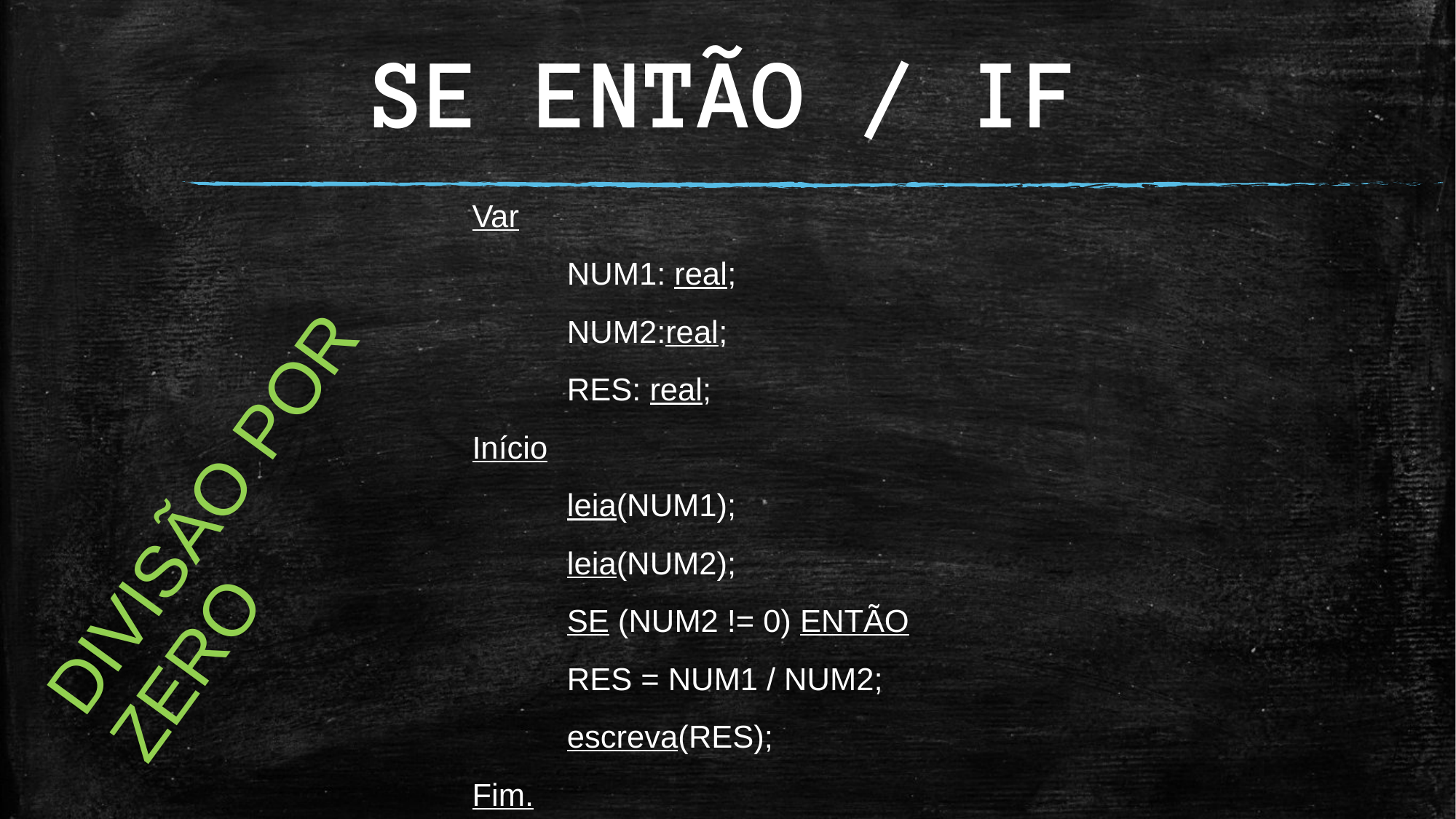

# SE ENTÃO / IF
DIVISÃO POR ZERO
Var
	NUM1: real;
	NUM2:real;
	RES: real;
Início
	leia(NUM1);
	leia(NUM2);
	SE (NUM2 != 0) ENTÃO
		RES = NUM1 / NUM2;
	escreva(RES);
Fim.